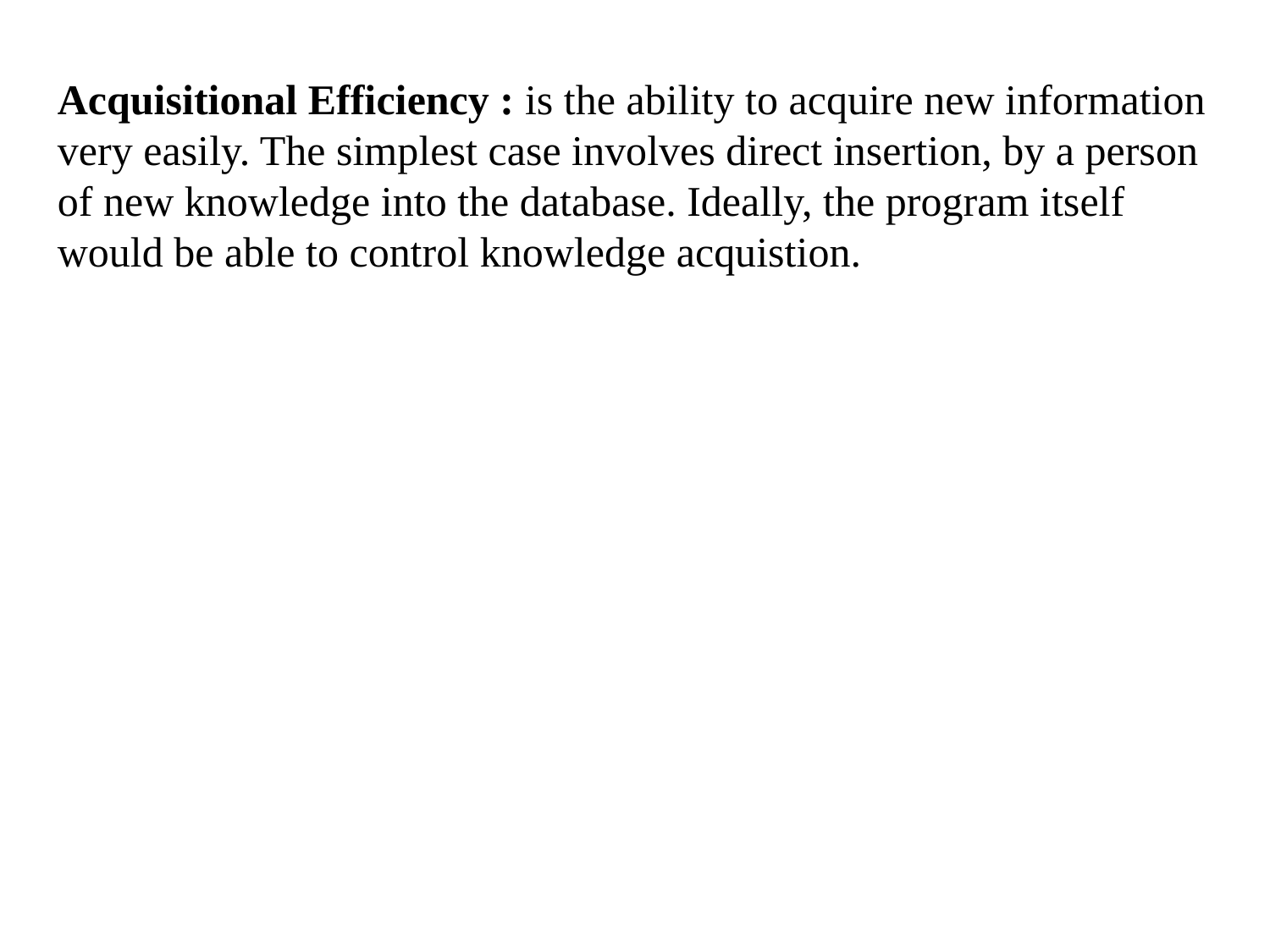

Acquisitional Efficiency : is the ability to acquire new information very easily. The simplest case involves direct insertion, by a person of new knowledge into the database. Ideally, the program itself would be able to control knowledge acquistion.